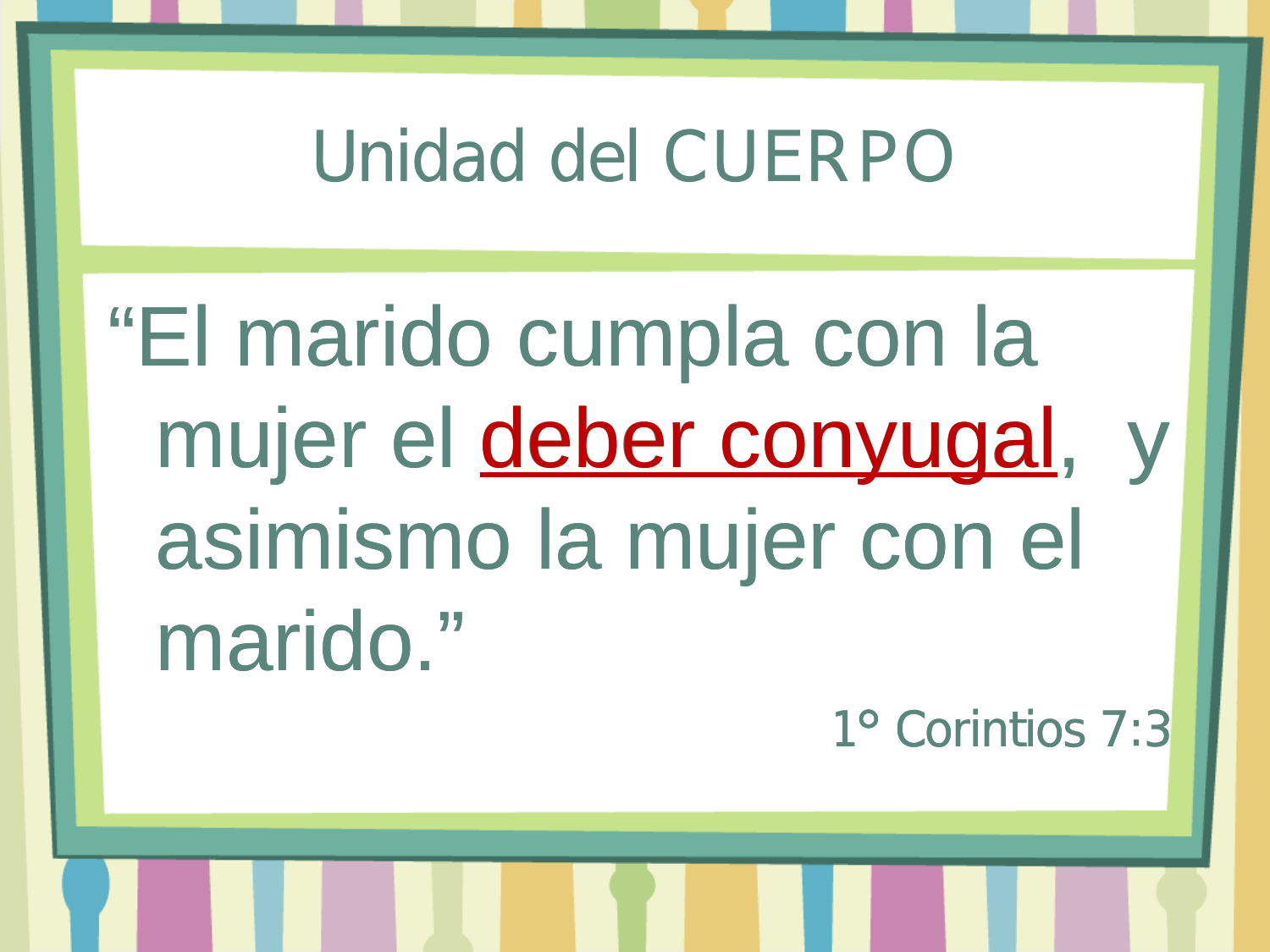

# Unidad del CUERPO
“El marido cumpla con la mujer el deber conyugal,  y asimismo la mujer con el marido.”
1° Corintios 7:3
“El marido cumpla con la mujer el deber conyugal,  y asimismo la mujer con el marido.”
1° Corintios 7:3